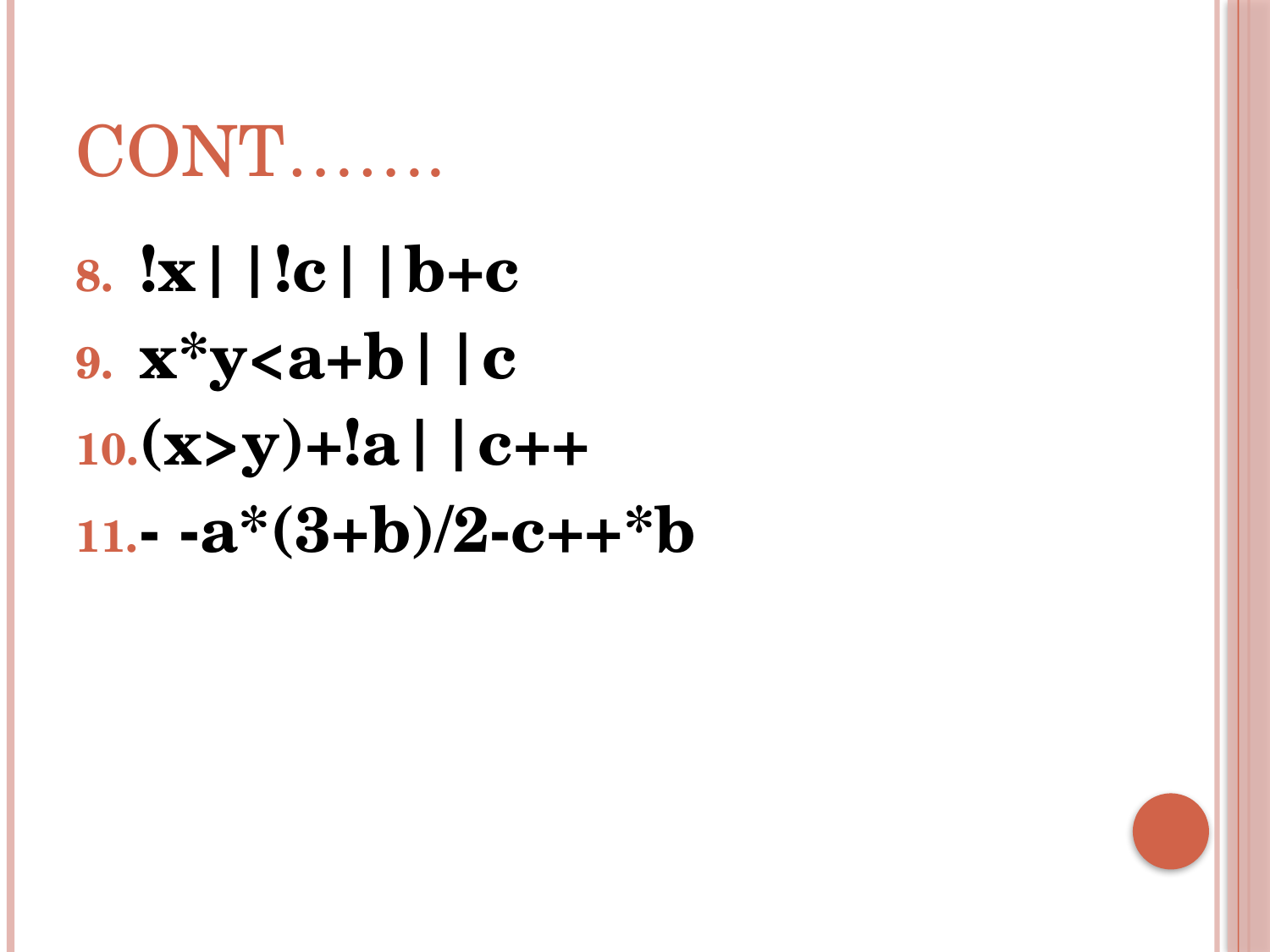

# Cont…….
!x||!c||b+c
x*y<a+b||c
(x>y)+!a||c++
- -a*(3+b)/2-c++*b